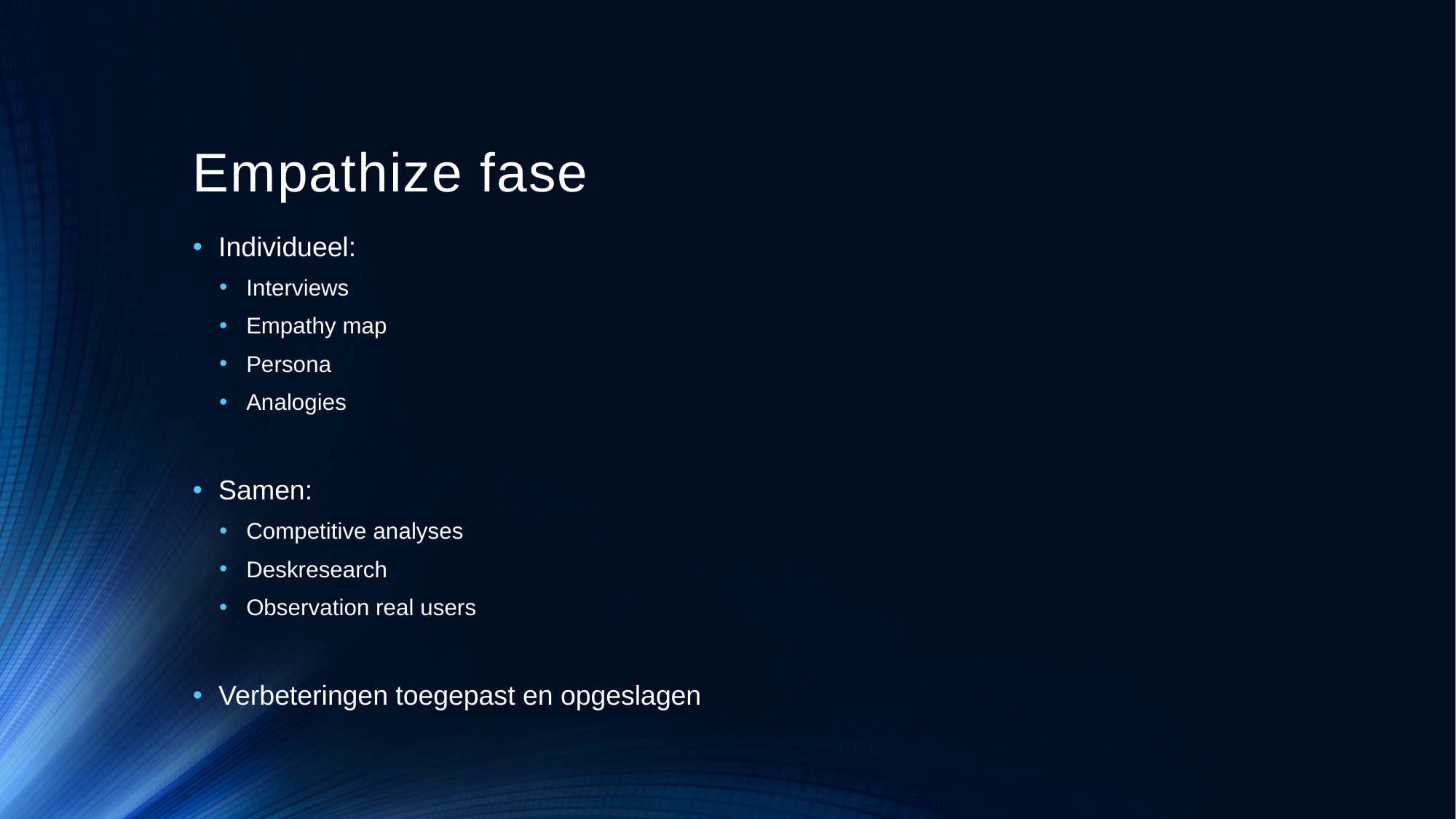

# Empathize fase
Individueel:
Interviews
Empathy map
Persona
Analogies

Samen:
Competitive analyses
Deskresearch
Observation real users

Verbeteringen toegepast en opgeslagen